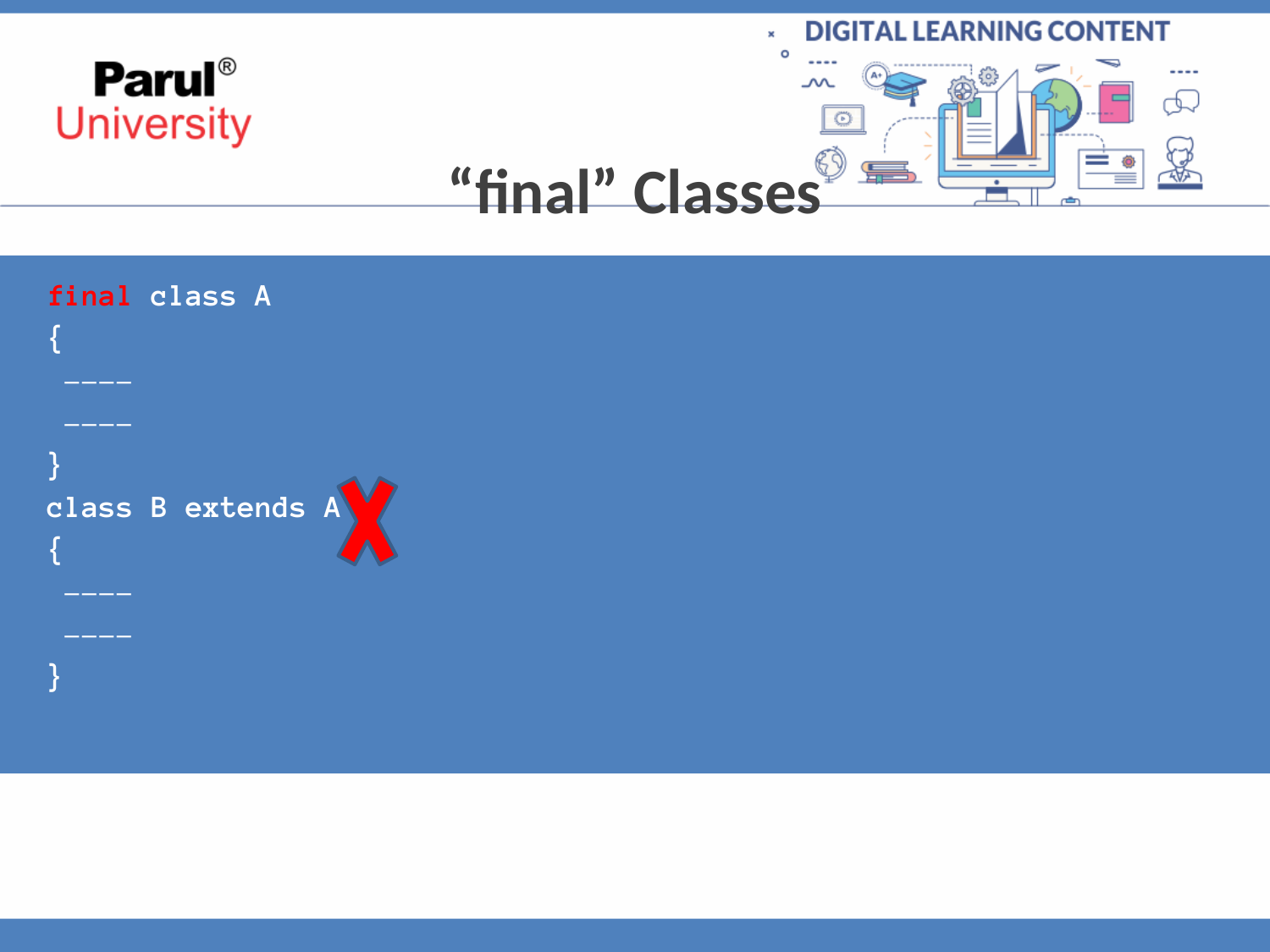

“final” Classes

final class A
{
 ----
 ----
}
class B extends A
{
 ----
 ----
}